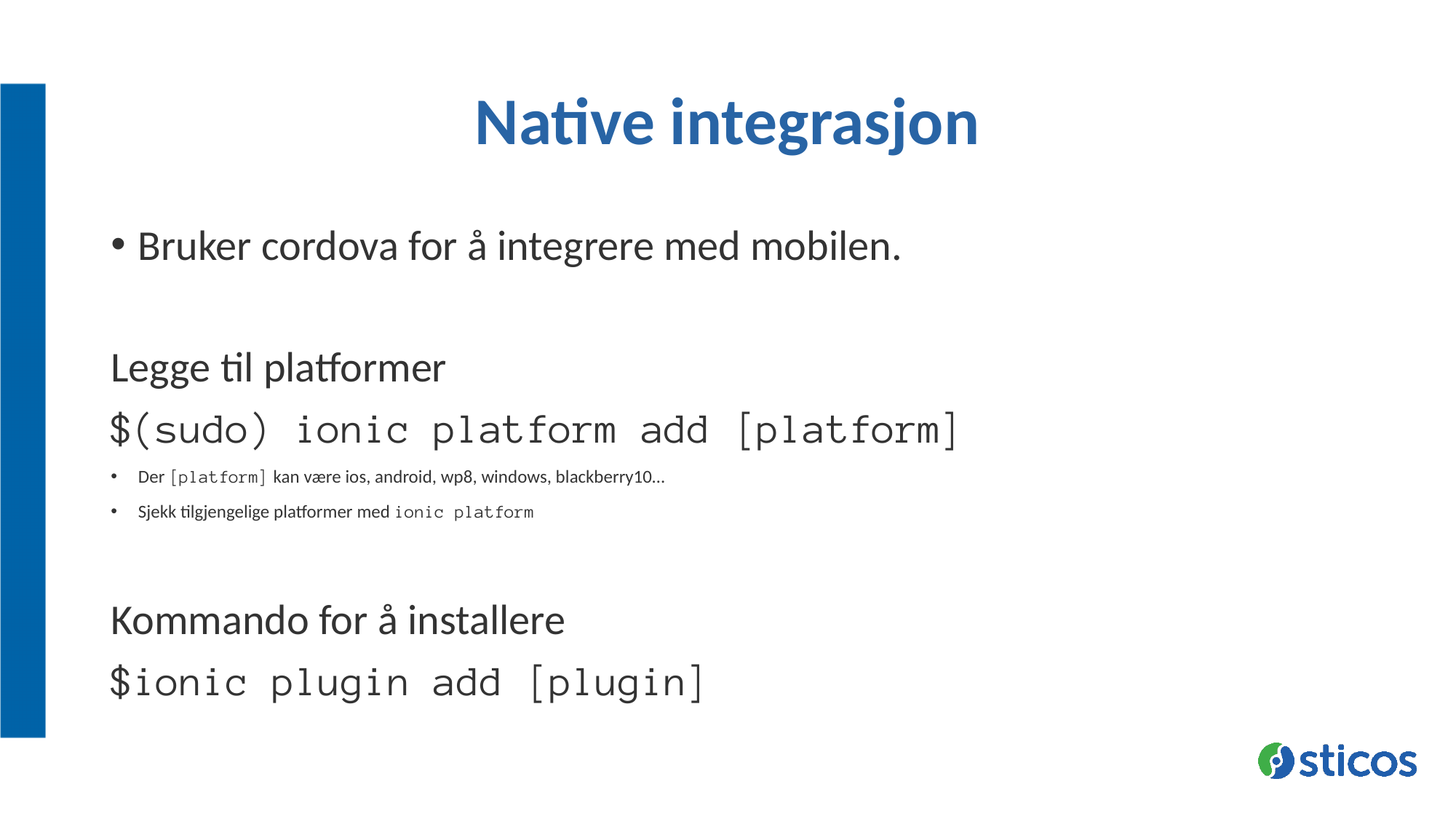

# Native integrasjon
Bruker cordova for å integrere med mobilen.

Legge til platformer
$(sudo) ionic platform add [platform]
Der [platform] kan være ios, android, wp8, windows, blackberry10…
Sjekk tilgjengelige platformer med ionic platform

Kommando for å installere
$ionic plugin add [plugin]